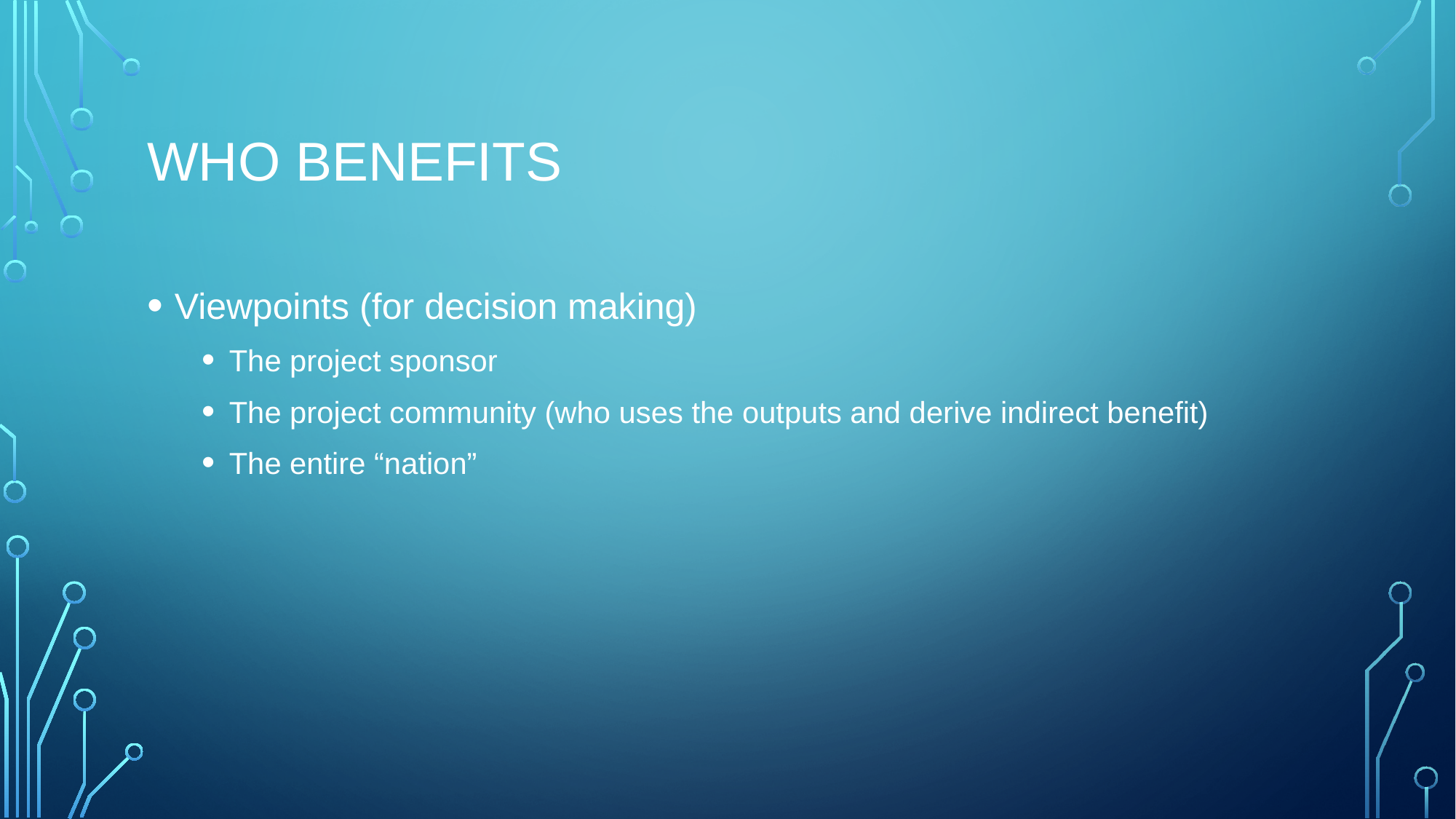

# Who benefits
Viewpoints (for decision making)
The project sponsor
The project community (who uses the outputs and derive indirect benefit)
The entire “nation”